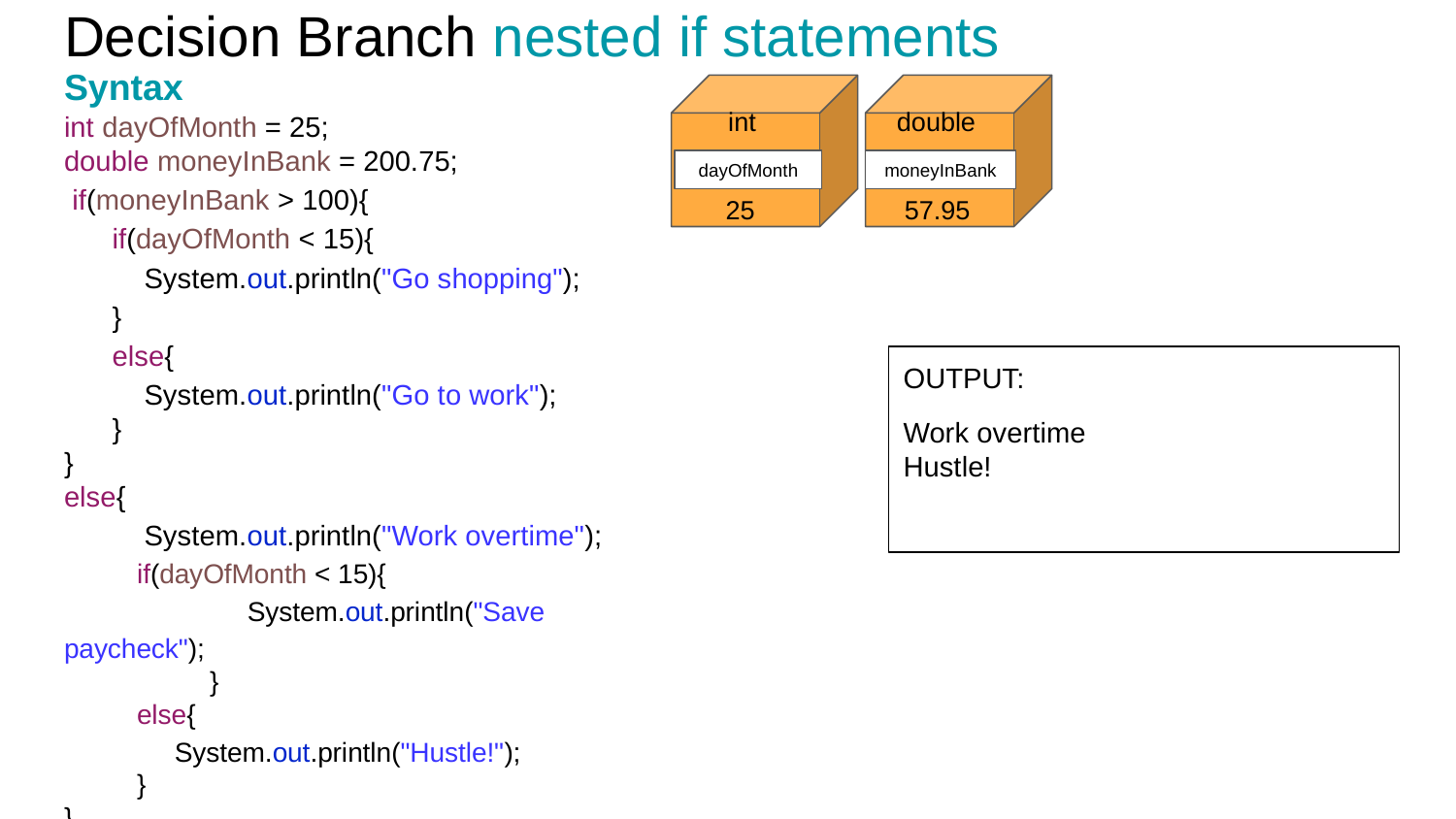

# Decision Branch nested if statements
Syntax

int
double
int dayOfMonth = 25;
double moneyInBank = 200.75;
 if(moneyInBank > 100){
      if(dayOfMonth < 15){
          System.out.println("Go shopping");
      }
      else{
          System.out.println("Go to work");
      }
}
else{
          System.out.println("Work overtime");
if(dayOfMonth < 15){
	     System.out.println("Save paycheck");
	}
else{
     System.out.println("Hustle!");
}
}

dayOfMonth
moneyInBank
57.95
25
OUTPUT:
Work overtime
Hustle!